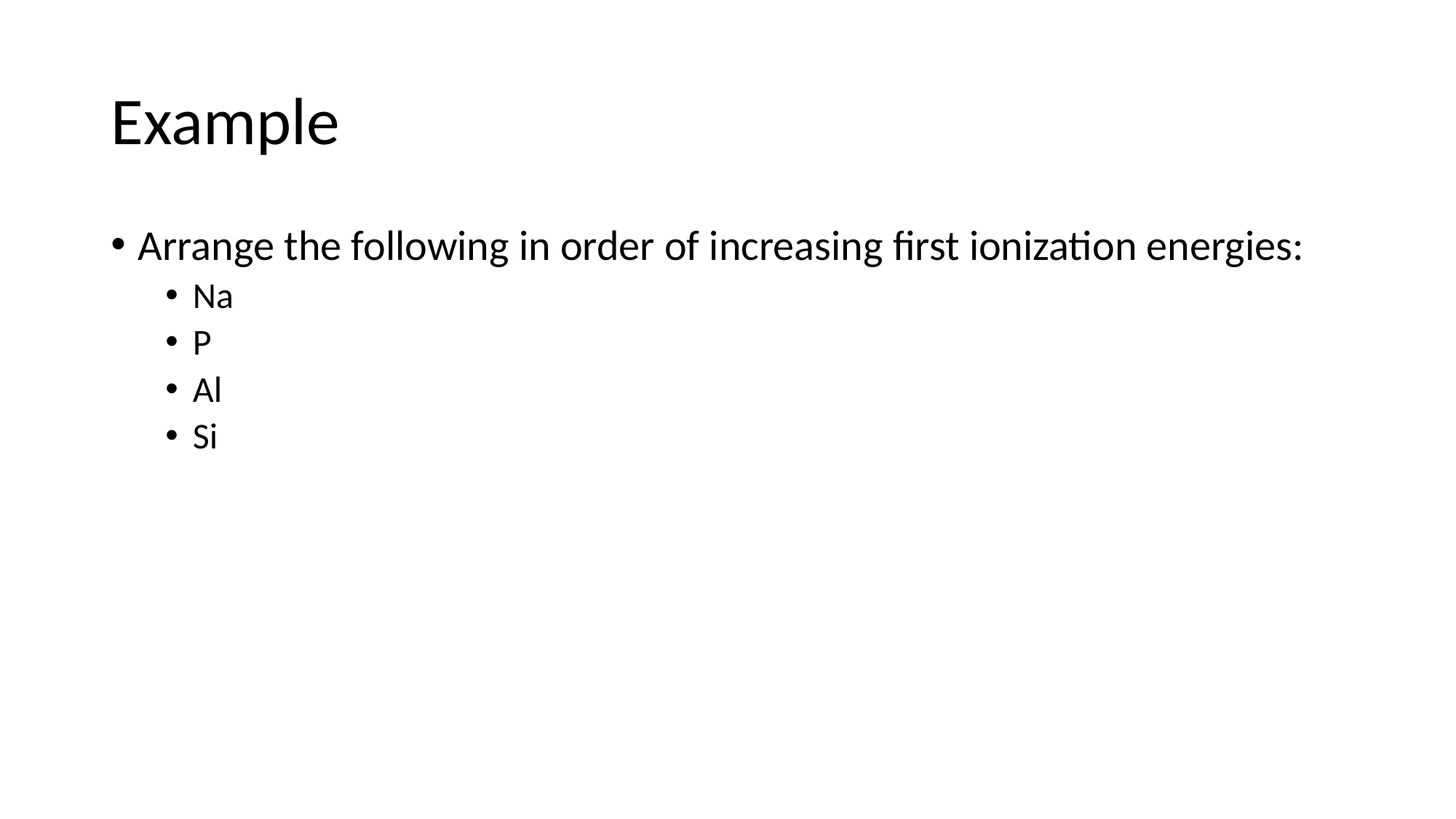

# Example
Arrange the following in order of increasing first ionization energies:
Na
P
Al
Si